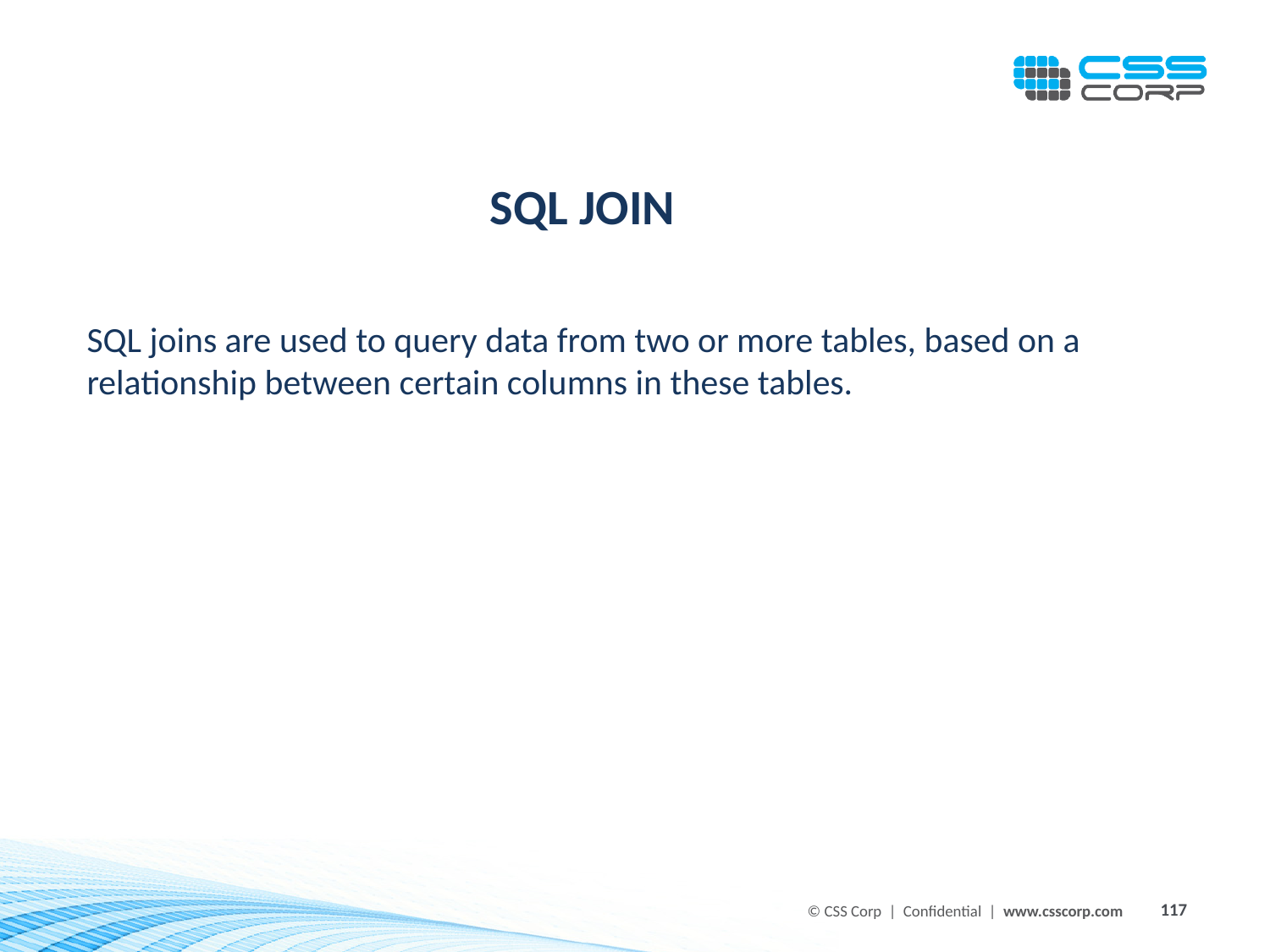

SQL JOIN
SQL joins are used to query data from two or more tables, based on a relationship between certain columns in these tables.